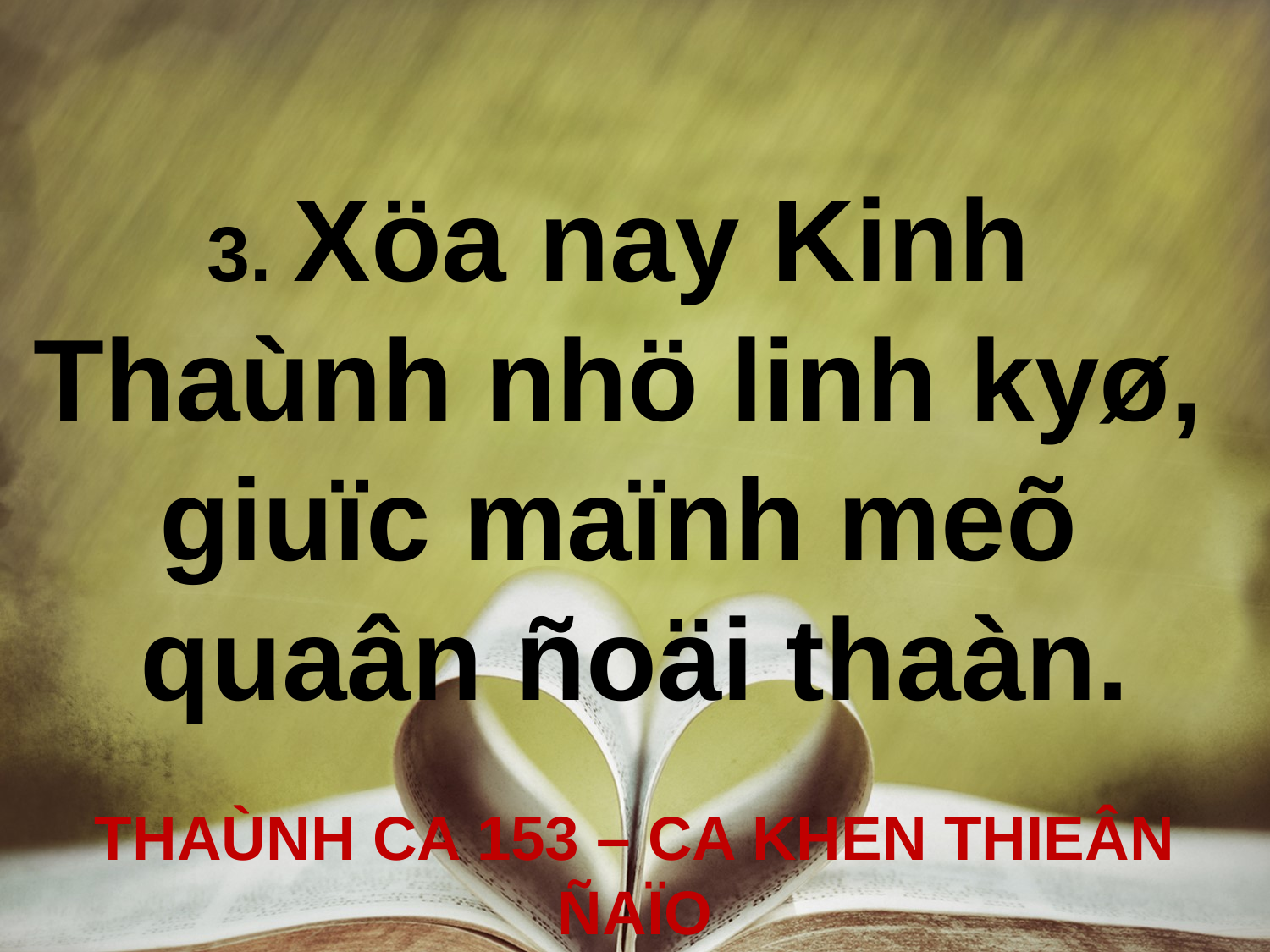

3. Xöa nay Kinh
Thaùnh nhö linh kyø,
giuïc maïnh meõ
quaân ñoäi thaàn.
THAÙNH CA 153 – CA KHEN THIEÂN ÑAÏO